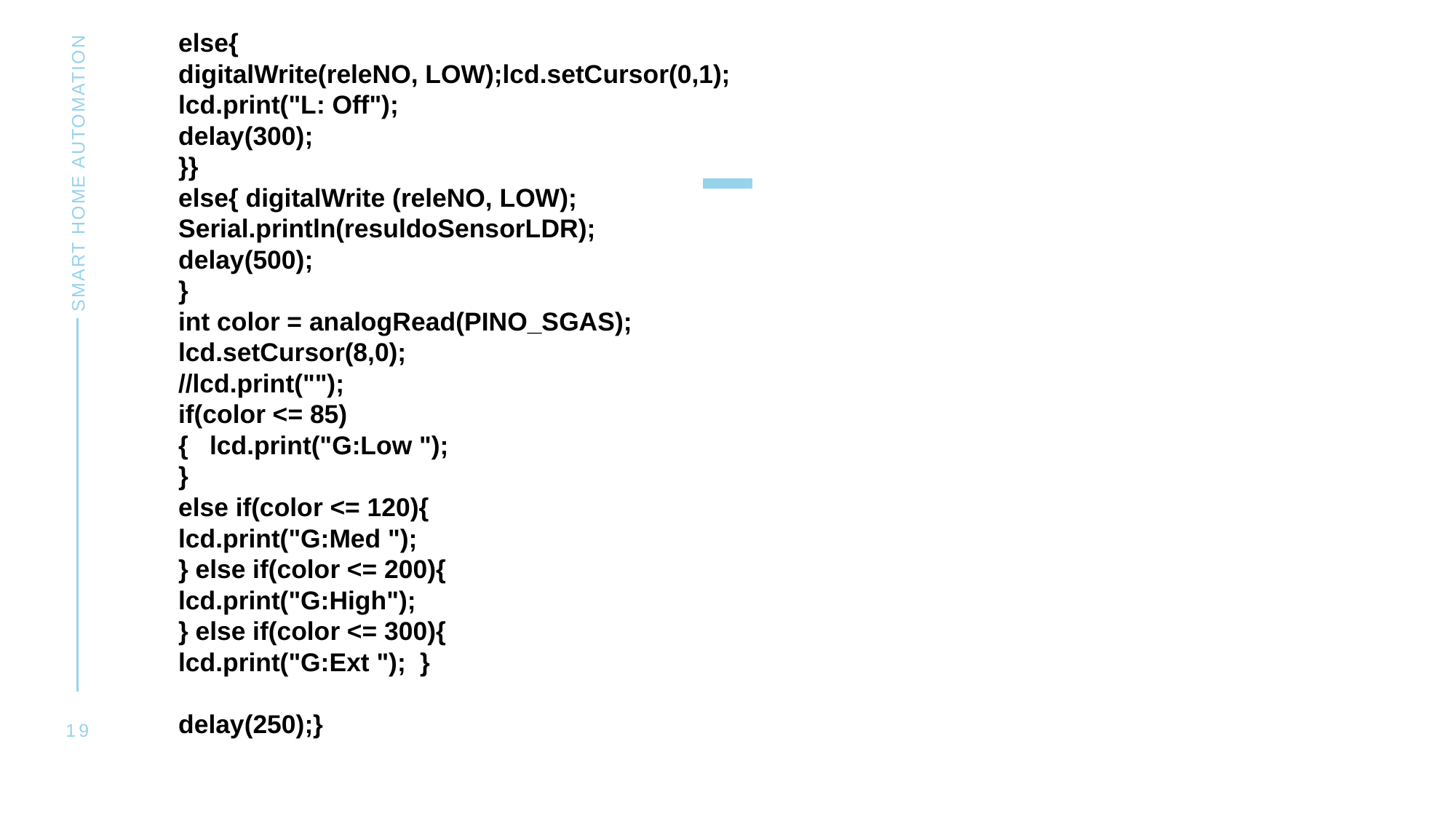

else{
digitalWrite(releNO, LOW);lcd.setCursor(0,1);
lcd.print("L: Off");
delay(300);
}}
else{ digitalWrite (releNO, LOW);
Serial.println(resuldoSensorLDR);
delay(500);
}
int color = analogRead(PINO_SGAS);
lcd.setCursor(8,0);
//lcd.print("");
if(color <= 85)
{   lcd.print("G:Low ");
}
else if(color <= 120){
lcd.print("G:Med ");
} else if(color <= 200){
lcd.print("G:High");
} else if(color <= 300){
lcd.print("G:Ext ");  }

delay(250);}
Smart home automation
19